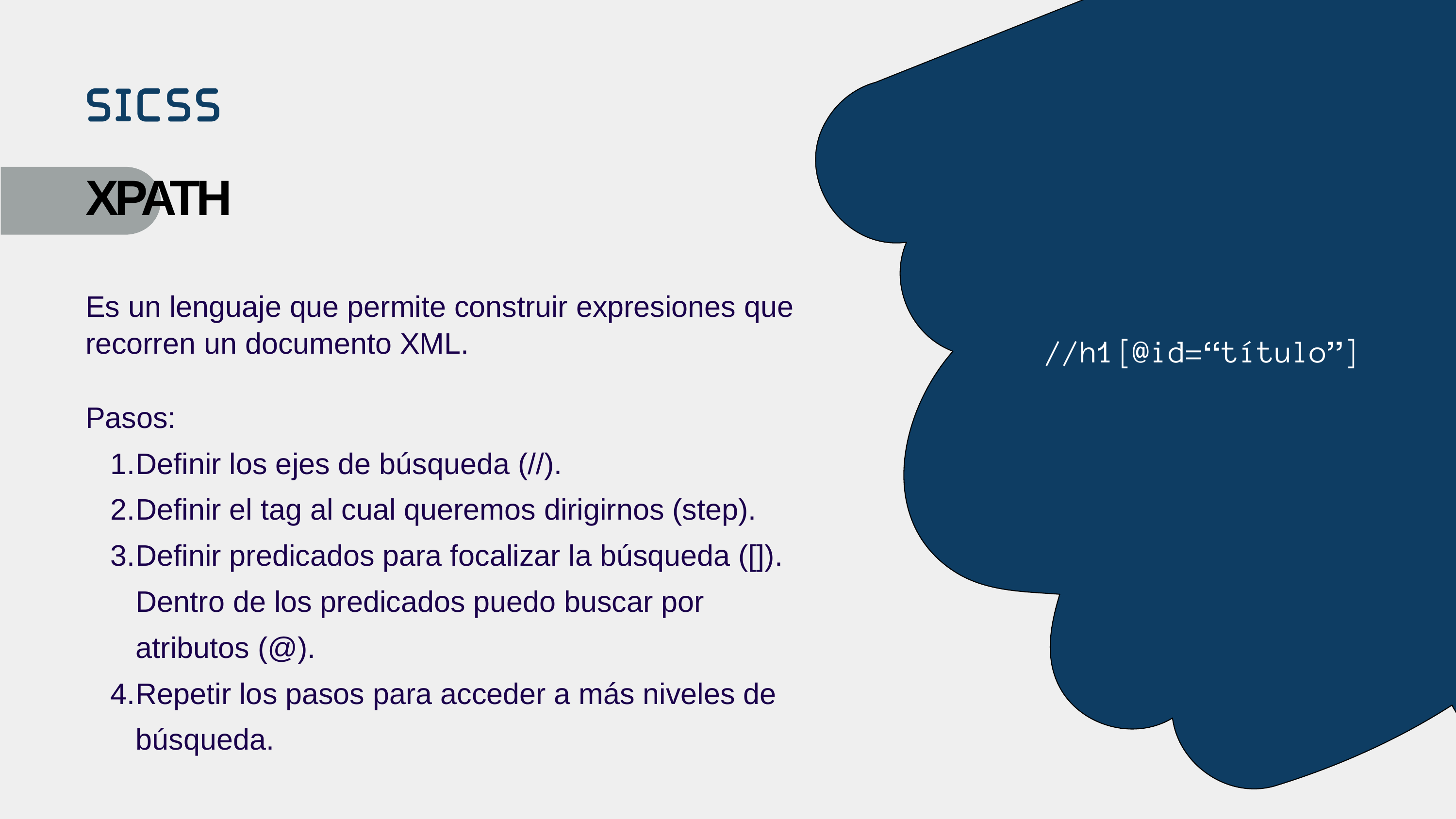

XPATH
Es un lenguaje que permite construir expresiones que recorren un documento XML.

Pasos:
Definir los ejes de búsqueda (//).
Definir el tag al cual queremos dirigirnos (step).
Definir predicados para focalizar la búsqueda ([]). Dentro de los predicados puedo buscar por atributos (@).
Repetir los pasos para acceder a más niveles de búsqueda.

 //h1[@id=“título”]